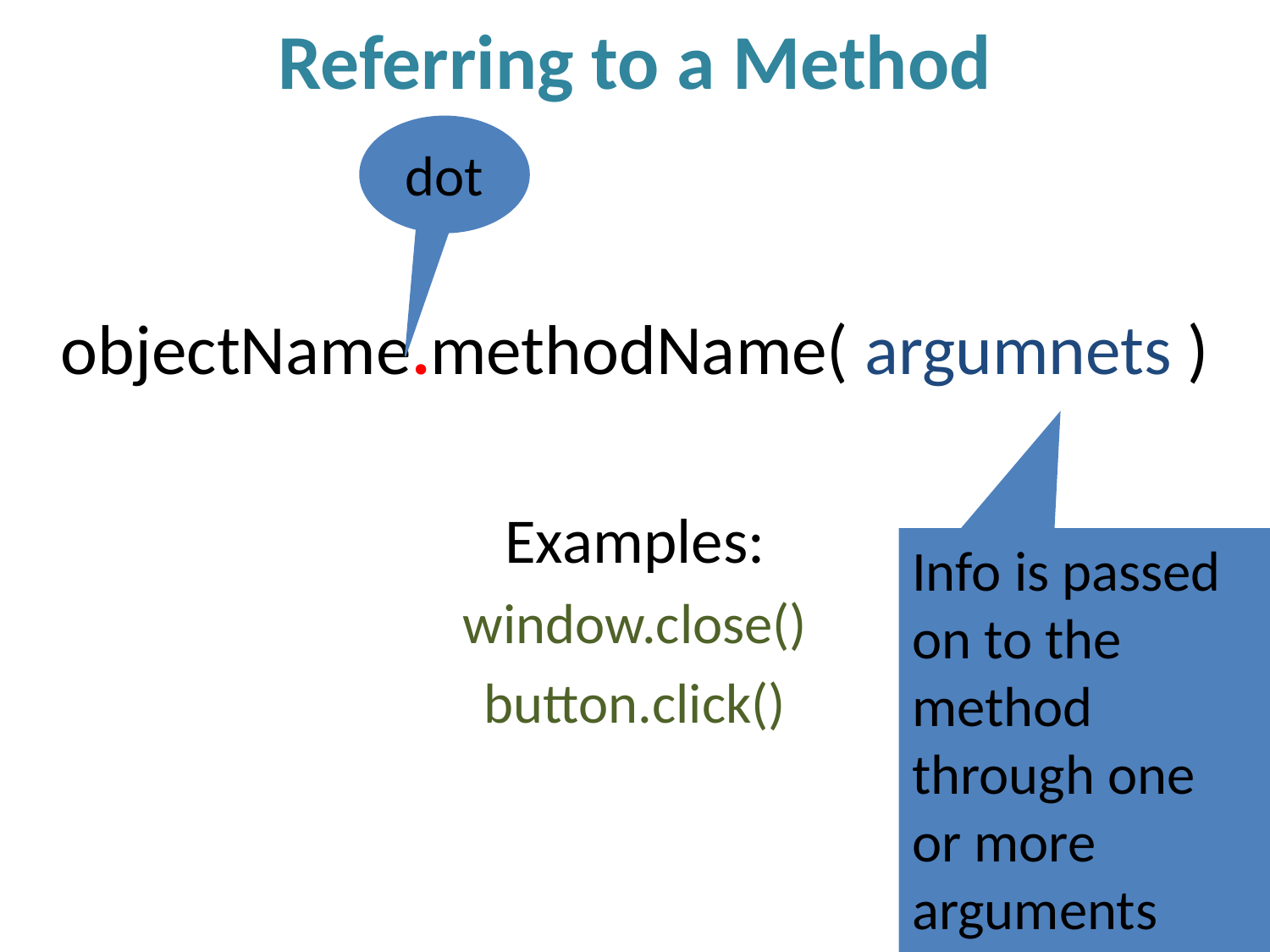

# Referring to a Method
dot

objectName.methodName( argumnets )

Examples:
window.close()
button.click()
Info is passed on to the method through one or more arguments

18